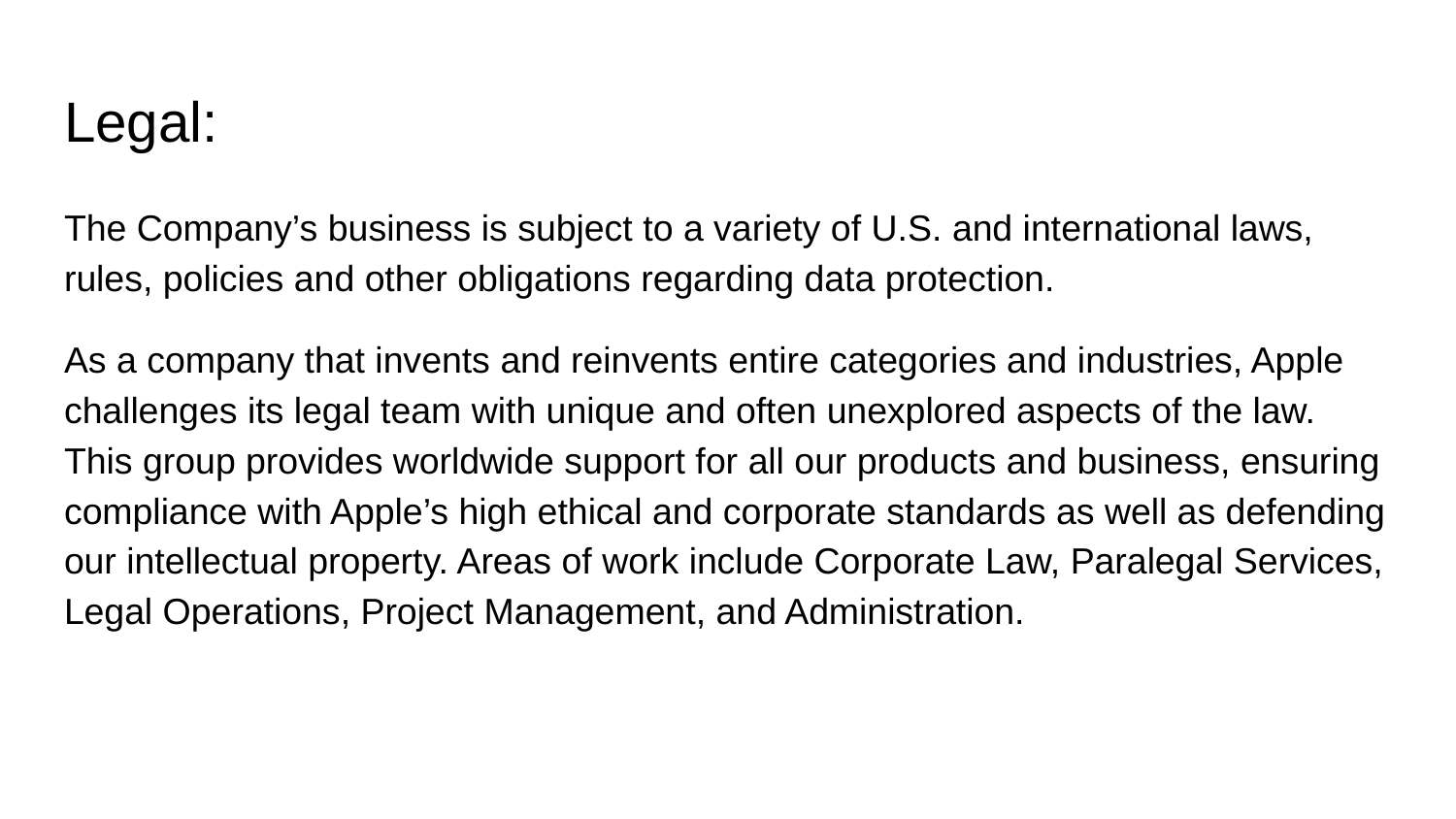

# Legal:
The Company’s business is subject to a variety of U.S. and international laws, rules, policies and other obligations regarding data protection.
As a company that invents and reinvents entire categories and industries, Apple challenges its legal team with unique and often unexplored aspects of the law. This group provides worldwide support for all our products and business, ensuring compliance with Apple’s high ethical and corporate standards as well as defending our intellectual property. Areas of work include Corporate Law, Paralegal Services, Legal Operations, Project Management, and Administration.